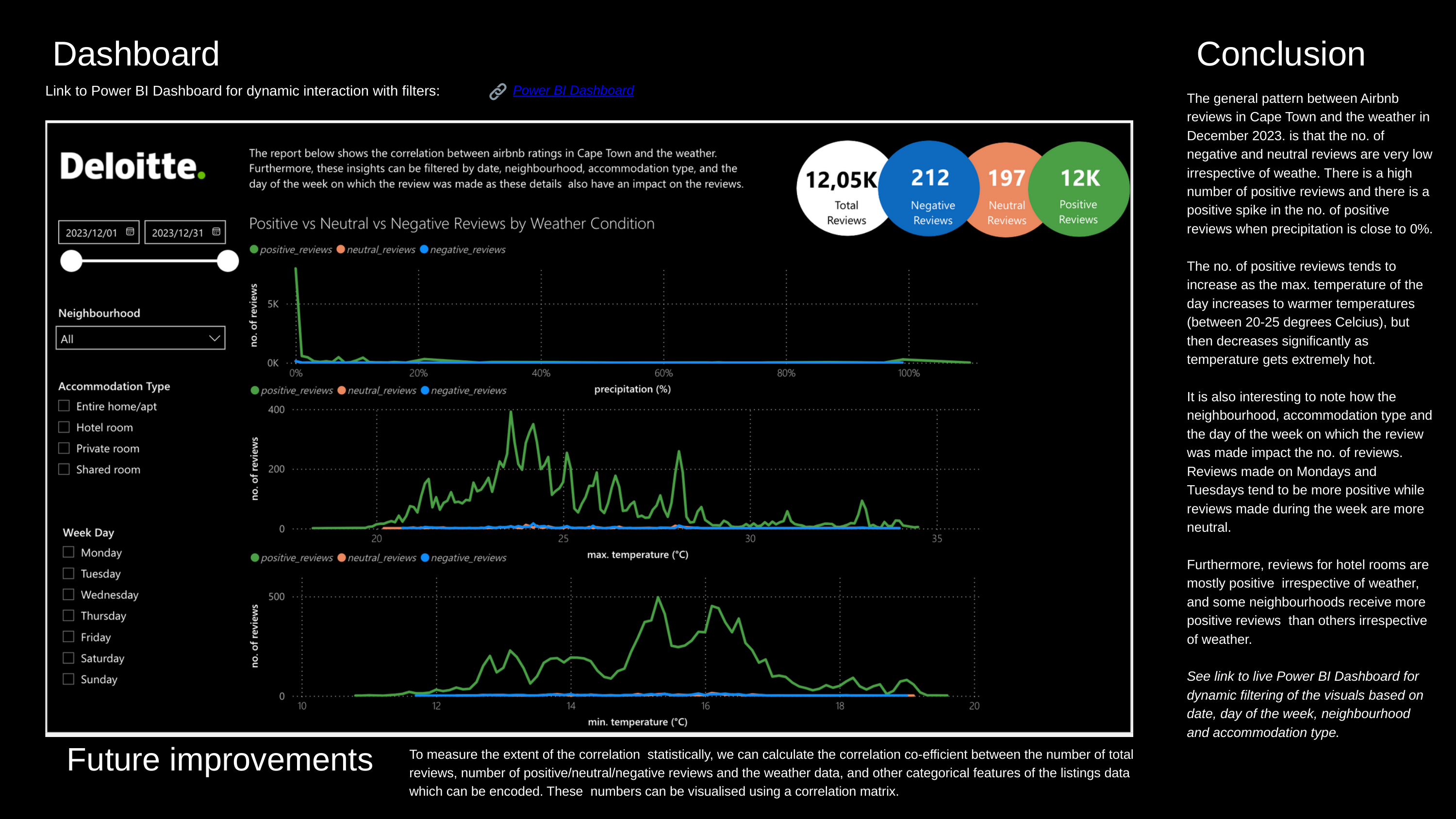

Dashboard
Conclusion
Link to Power BI Dashboard for dynamic interaction with filters:
Power BI Dashboard

The general pattern between Airbnb reviews in Cape Town and the weather in December 2023. is that the no. of negative and neutral reviews are very low irrespective of weathe. There is a high number of positive reviews and there is a  positive spike in the no. of positive reviews when precipitation is close to 0%.

The no. of positive reviews tends to increase as the max. temperature of the day increases to warmer temperatures (between 20-25 degrees Celcius), but then decreases significantly as temperature gets extremely hot.

It is also interesting to note how the neighbourhood, accommodation type and the day of the week on which the review was made impact the no. of reviews.  Reviews made on Mondays and Tuesdays tend to be more positive while reviews made during the week are more neutral.

Furthermore, reviews for hotel rooms are mostly positive  irrespective of weather, and some neighbourhoods receive more positive reviews  than others irrespective of weather.

See link to live Power BI Dashboard for dynamic filtering of the visuals based on date, day of the week, neighbourhood and accommodation type.

Future improvements
To measure the extent of the correlation  statistically, we can calculate the correlation co-efficient between the number of total reviews, number of positive/neutral/negative reviews and the weather data, and other categorical features of the listings data which can be encoded. These  numbers can be visualised using a correlation matrix.